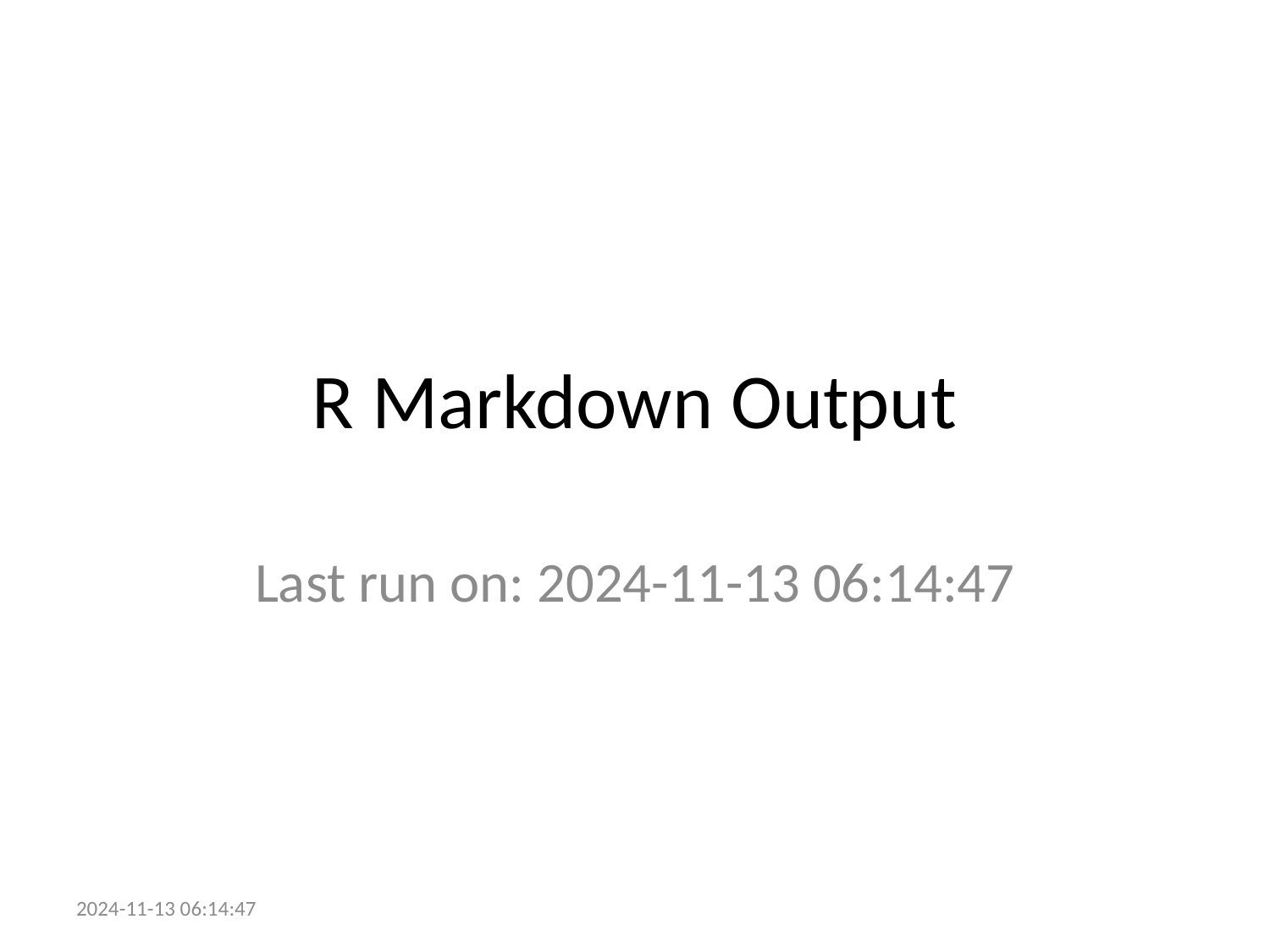

# R Markdown Output
Last run on: 2024-11-13 06:14:47
2024-11-13 06:14:47